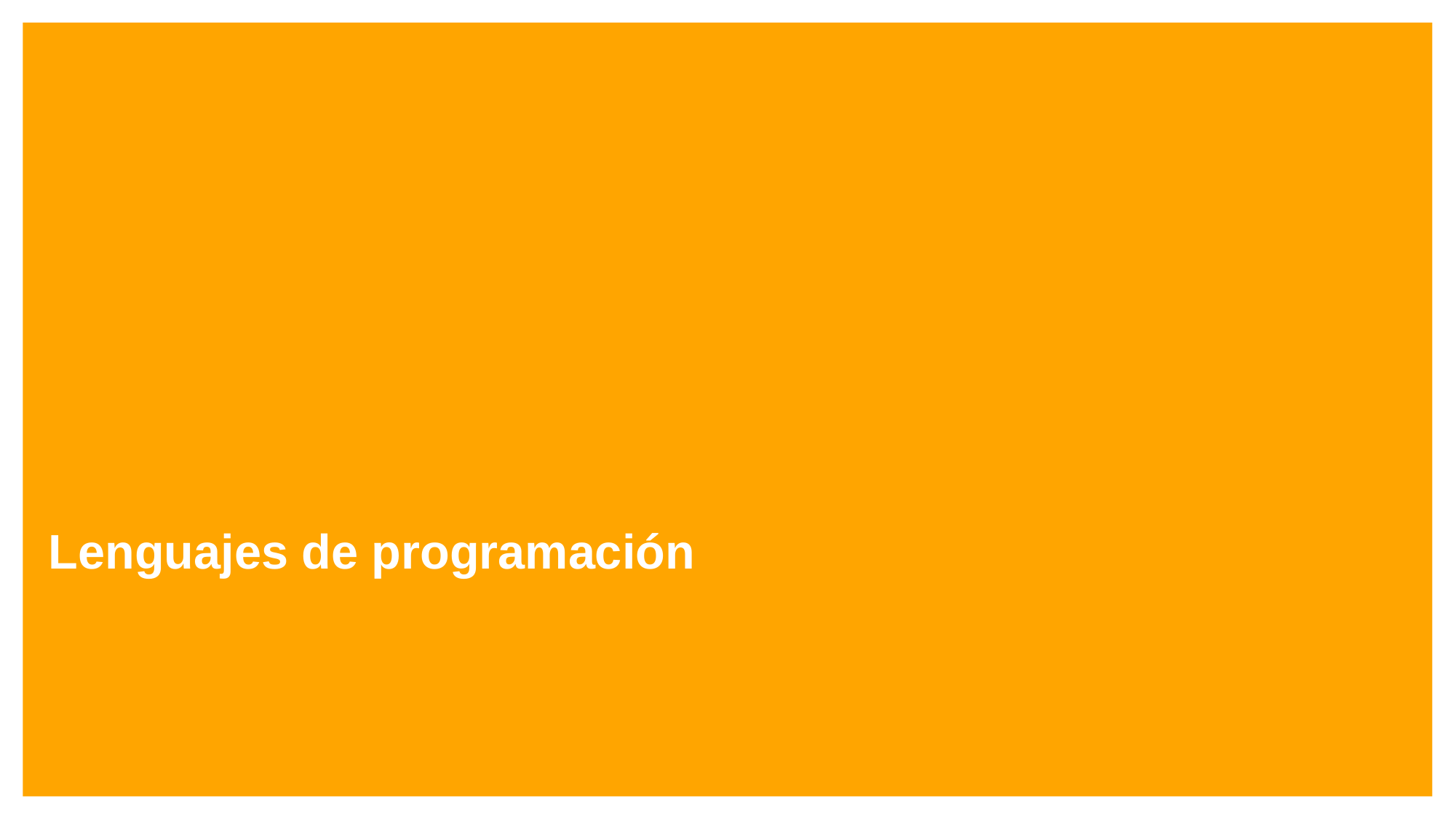

# Lenguajes de programación
4/13/2023
Author © Continental AG
3